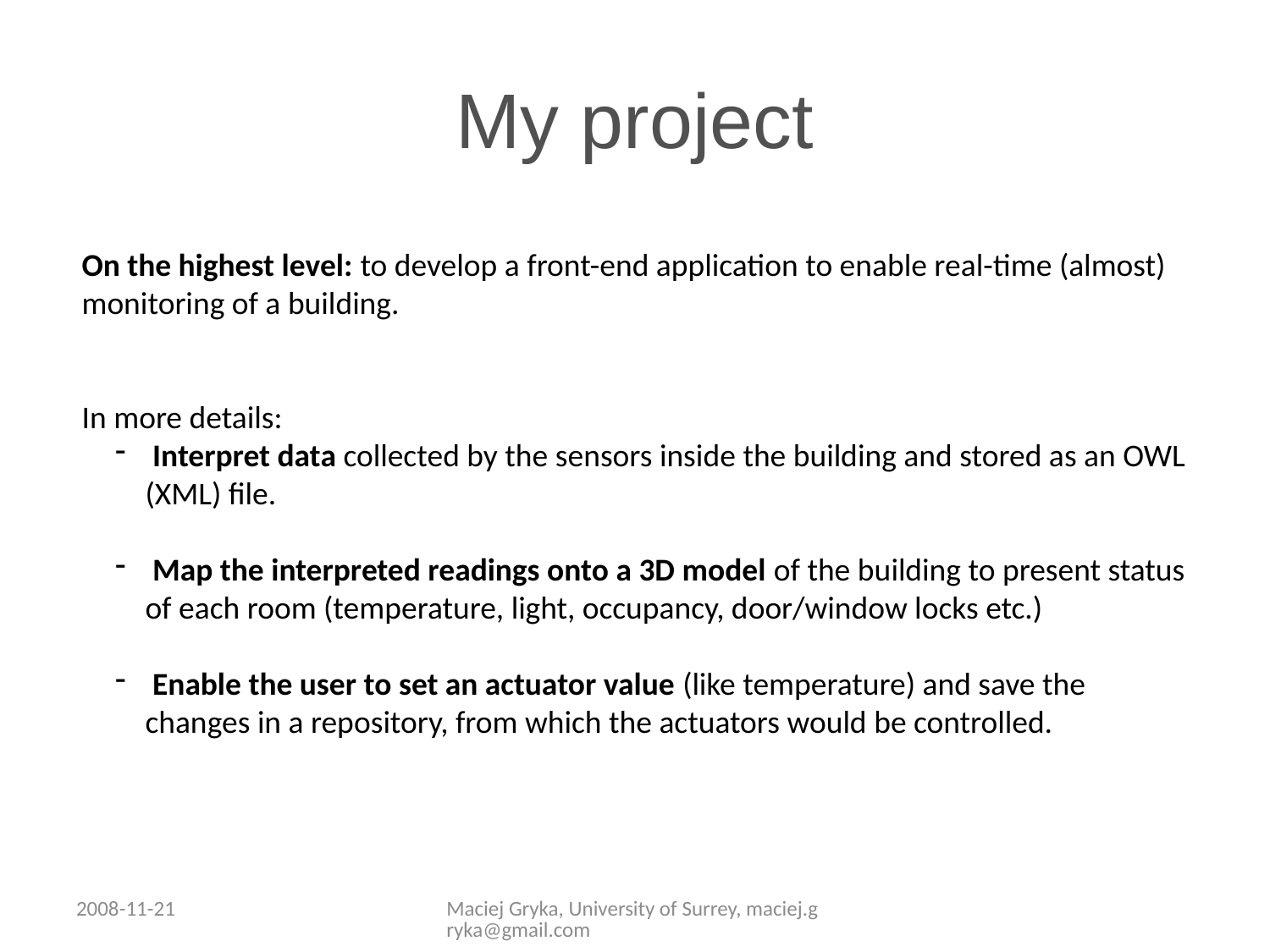

# My project
On the highest level: to develop a front-end application to enable real-time (almost) monitoring of a building.

In more details:
 Interpret data collected by the sensors inside the building and stored as an OWL (XML) file.

 Map the interpreted readings onto a 3D model of the building to present status of each room (temperature, light, occupancy, door/window locks etc.)

 Enable the user to set an actuator value (like temperature) and save the changes in a repository, from which the actuators would be controlled.

2008-11-21
Maciej Gryka, University of Surrey, maciej.gryka@gmail.com